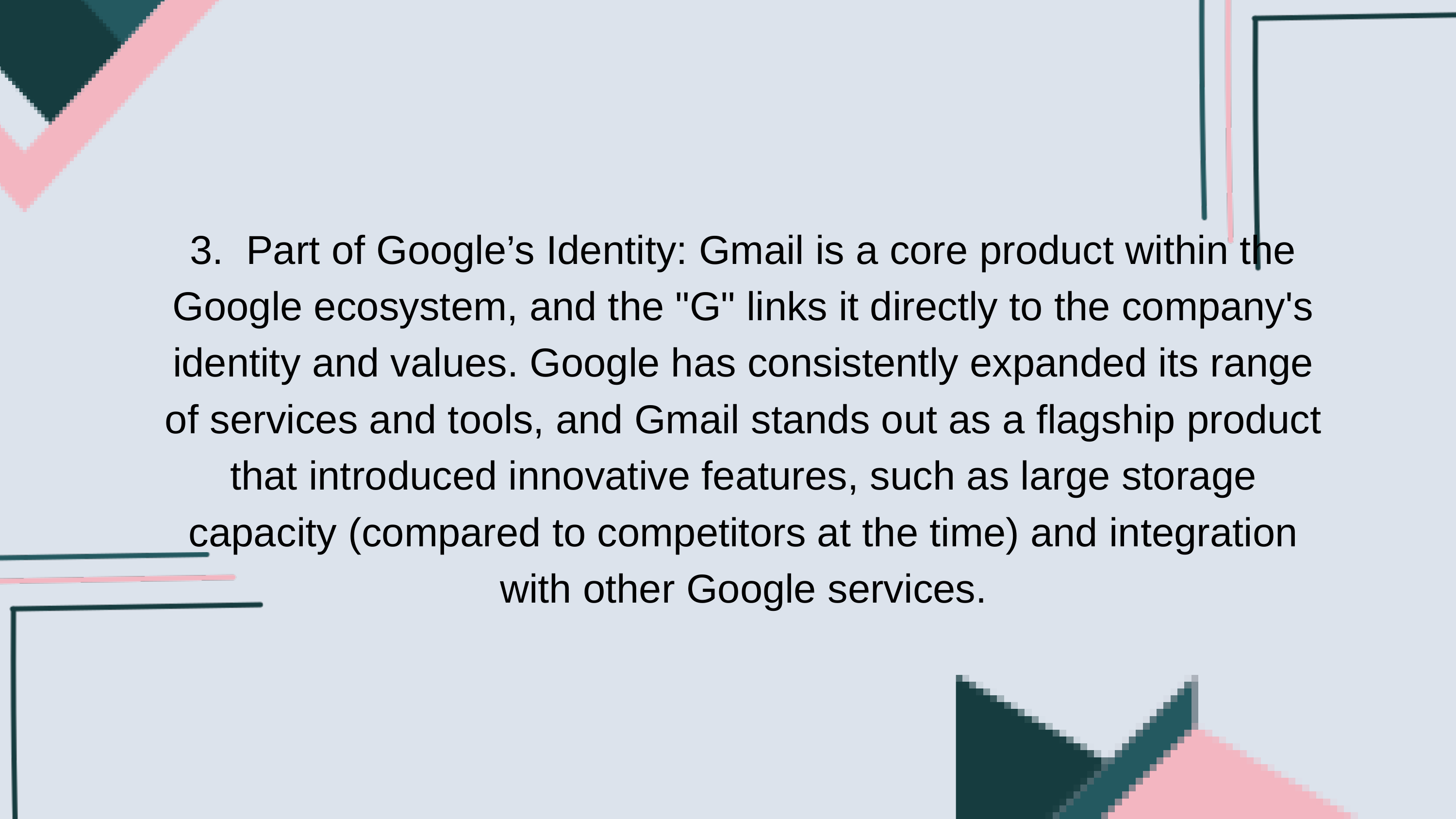

3.  Part of Google’s Identity: Gmail is a core product within the Google ecosystem, and the "G" links it directly to the company's identity and values. Google has consistently expanded its range of services and tools, and Gmail stands out as a flagship product that introduced innovative features, such as large storage capacity (compared to competitors at the time) and integration with other Google services.